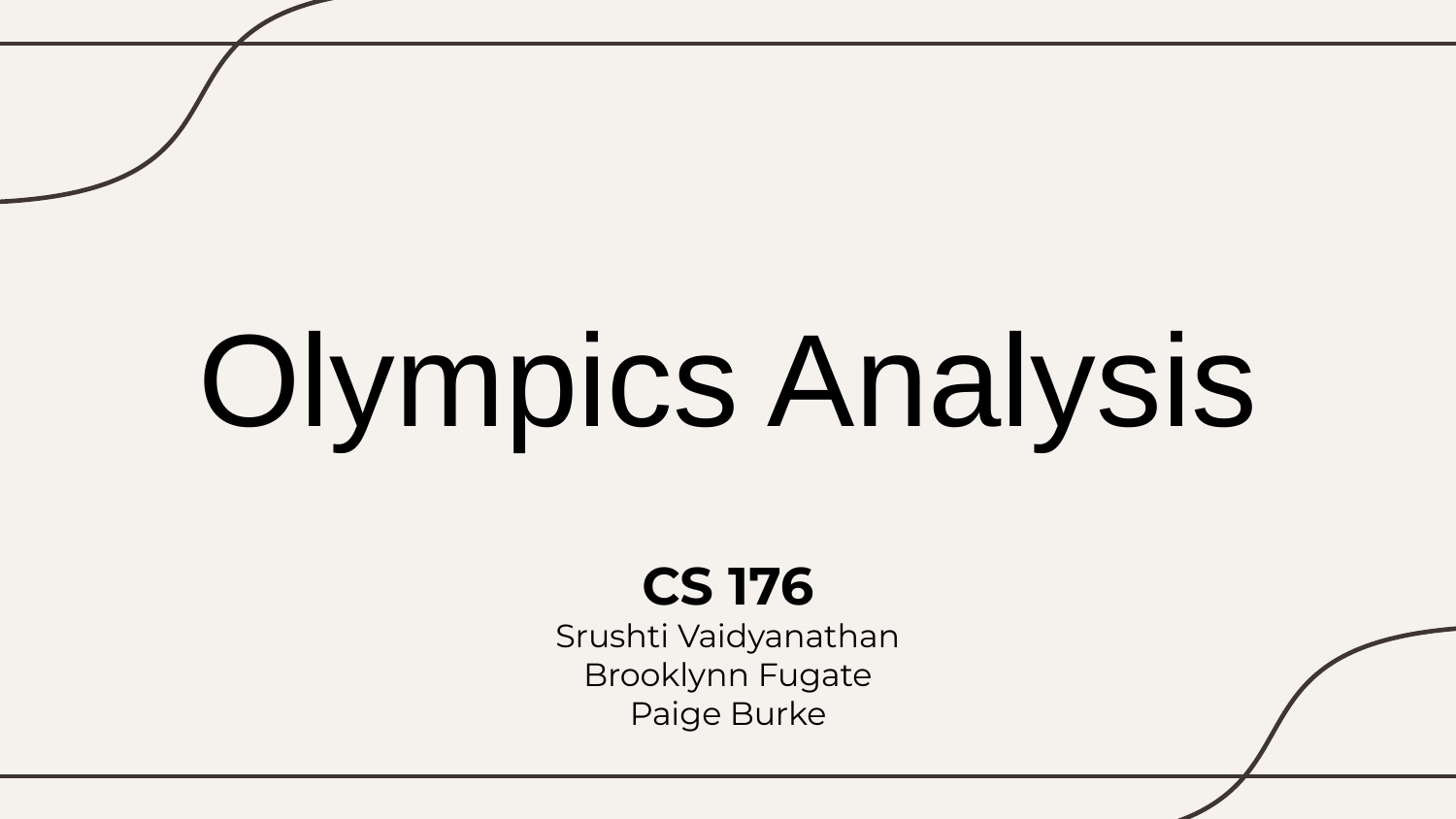

# Olympics Analysis
CS 176
Srushti Vaidyanathan
Brooklynn Fugate
Paige Burke